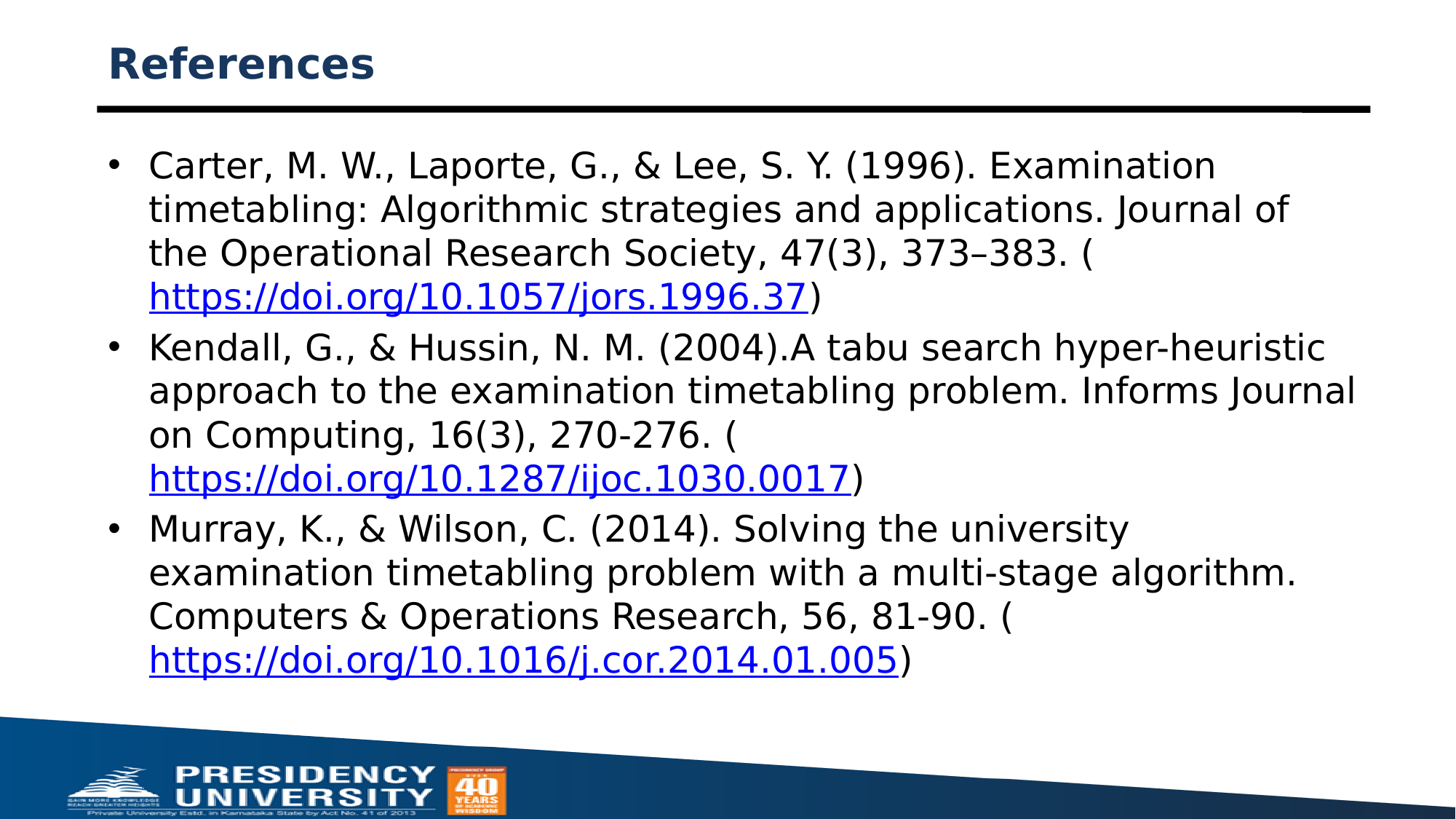

# References
Carter, M. W., Laporte, G., & Lee, S. Y. (1996). Examination timetabling: Algorithmic strategies and applications. Journal of the Operational Research Society, 47(3), 373–383. (https://doi.org/10.1057/jors.1996.37)
Kendall, G., & Hussin, N. M. (2004).A tabu search hyper-heuristic approach to the examination timetabling problem. Informs Journal on Computing, 16(3), 270-276. (https://doi.org/10.1287/ijoc.1030.0017)
Murray, K., & Wilson, C. (2014). Solving the university examination timetabling problem with a multi-stage algorithm. Computers & Operations Research, 56, 81-90. (https://doi.org/10.1016/j.cor.2014.01.005)